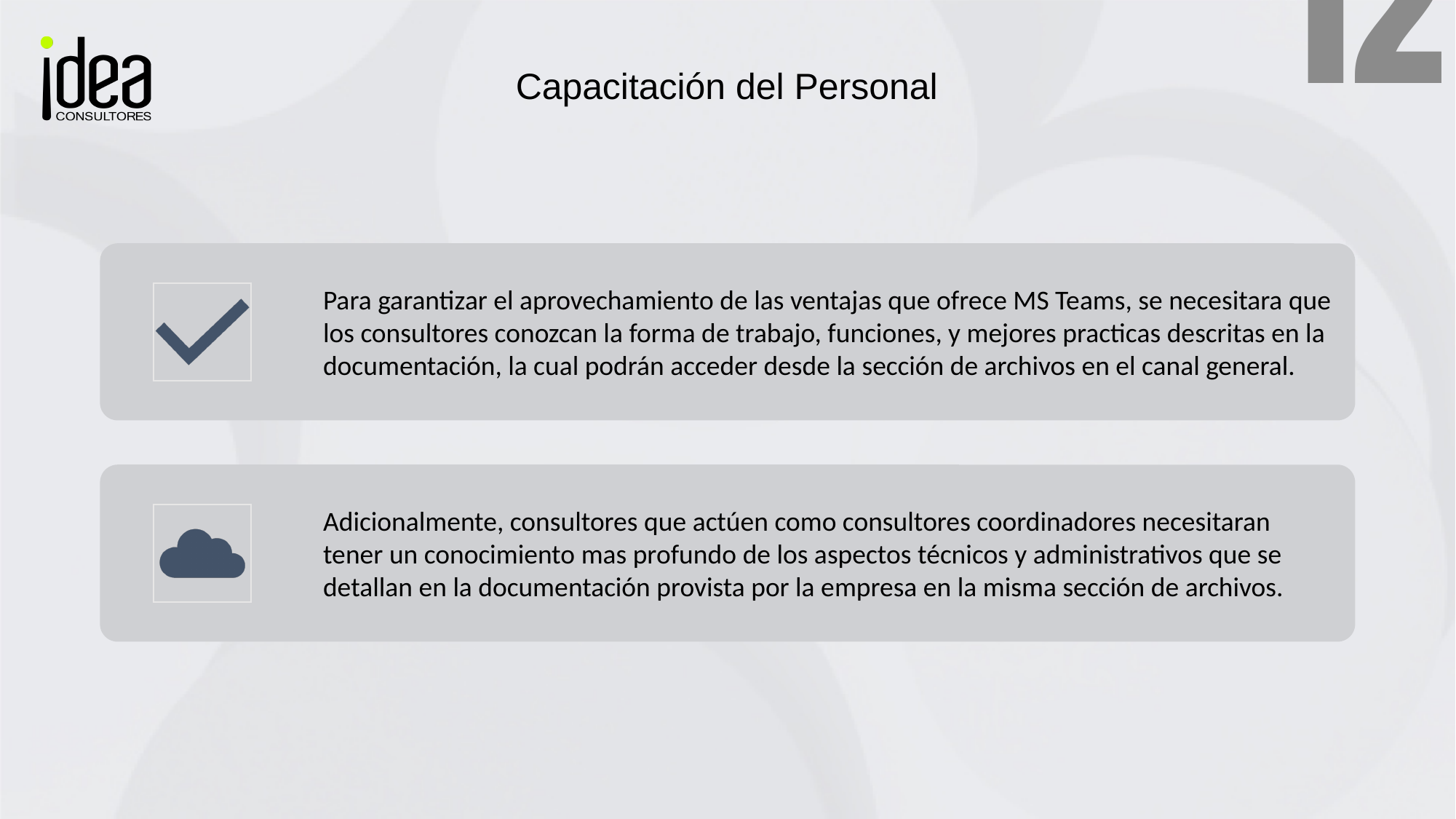

# Capacitación del Personal
Para garantizar el aprovechamiento de las ventajas que ofrece MS Teams, se necesitara que los consultores conozcan la forma de trabajo, funciones, y mejores practicas descritas en la documentación, la cual podrán acceder desde la sección de archivos en el canal general.
Adicionalmente, consultores que actúen como consultores coordinadores necesitaran tener un conocimiento mas profundo de los aspectos técnicos y administrativos que se detallan en la documentación provista por la empresa en la misma sección de archivos.